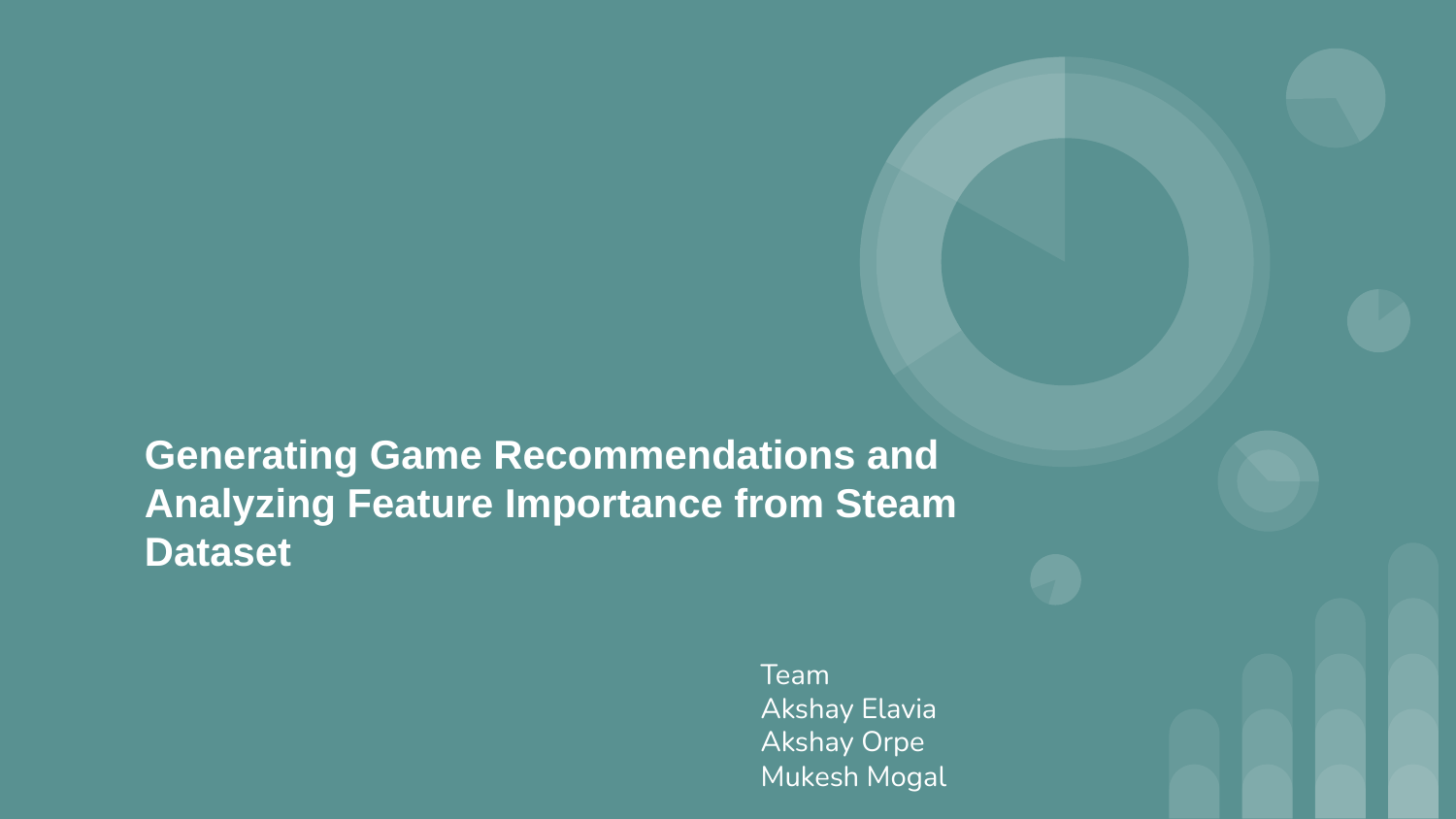

# Generating Game Recommendations and Analyzing Feature Importance from Steam Dataset
Team
Akshay Elavia
Akshay Orpe
Mukesh Mogal